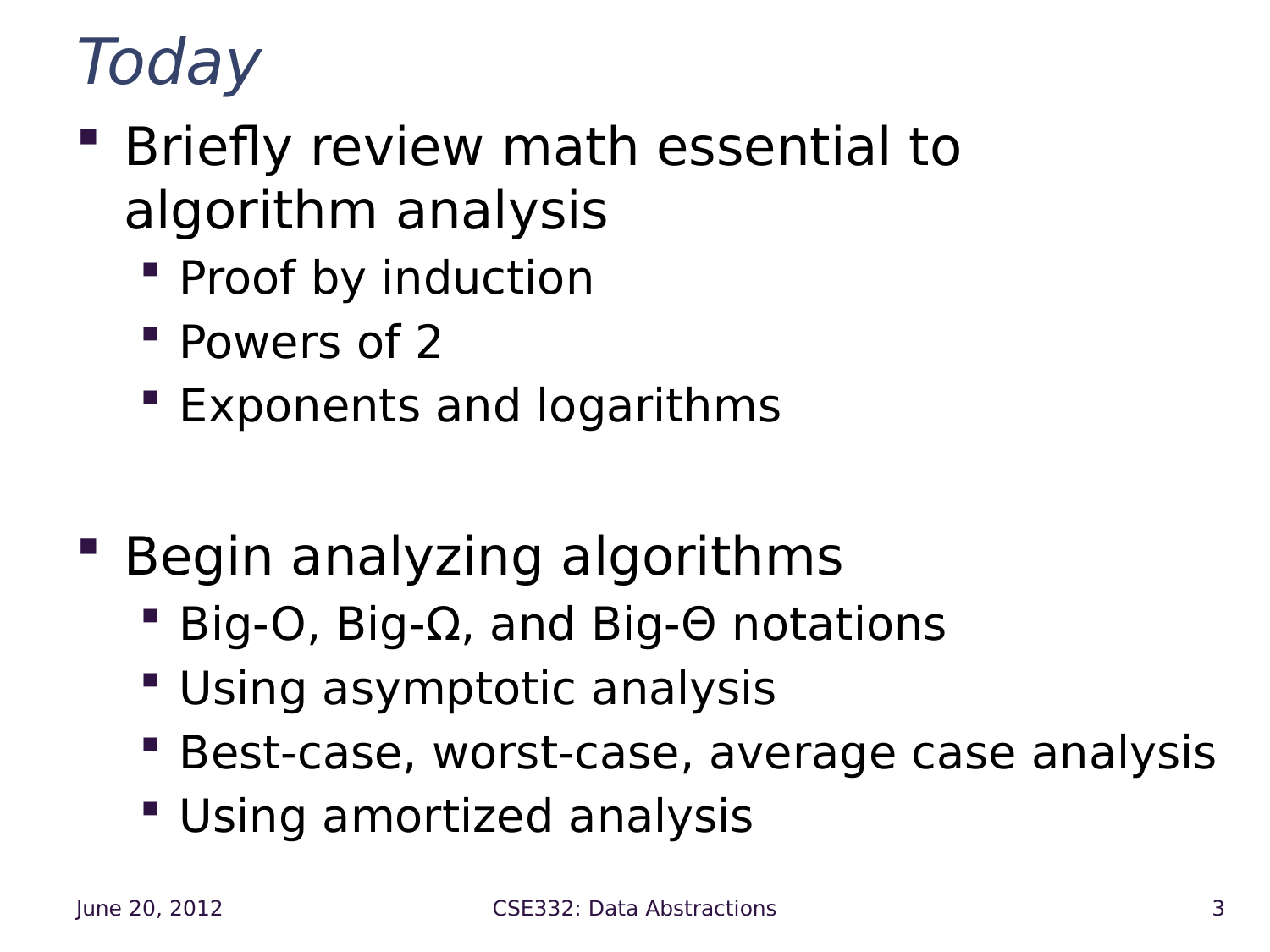

# Today
Briefly review math essential to algorithm analysis
Proof by induction
Powers of 2
Exponents and logarithms

Begin analyzing algorithms
Big-O, Big-Ω, and Big-Θ notations
Using asymptotic analysis
Best-case, worst-case, average case analysis
Using amortized analysis
June 20, 2012
CSE332: Data Abstractions
3